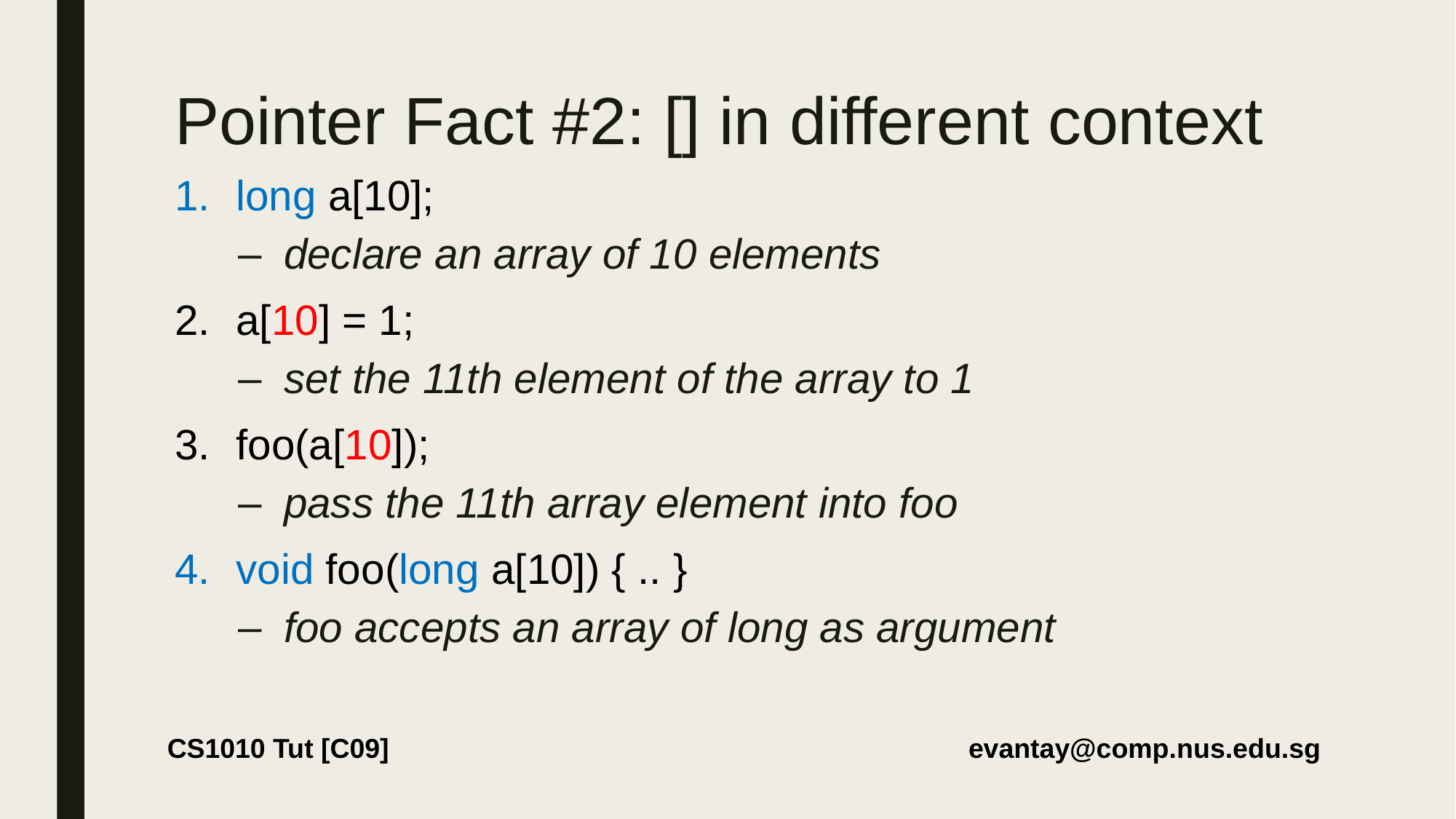

# Pointer Fact #2: [] in different context
long a[10];
declare an array of 10 elements
a[10] = 1;
set the 11th element of the array to 1
foo(a[10]);
pass the 11th array element into foo
void foo(long a[10]) { .. }
foo accepts an array of long as argument